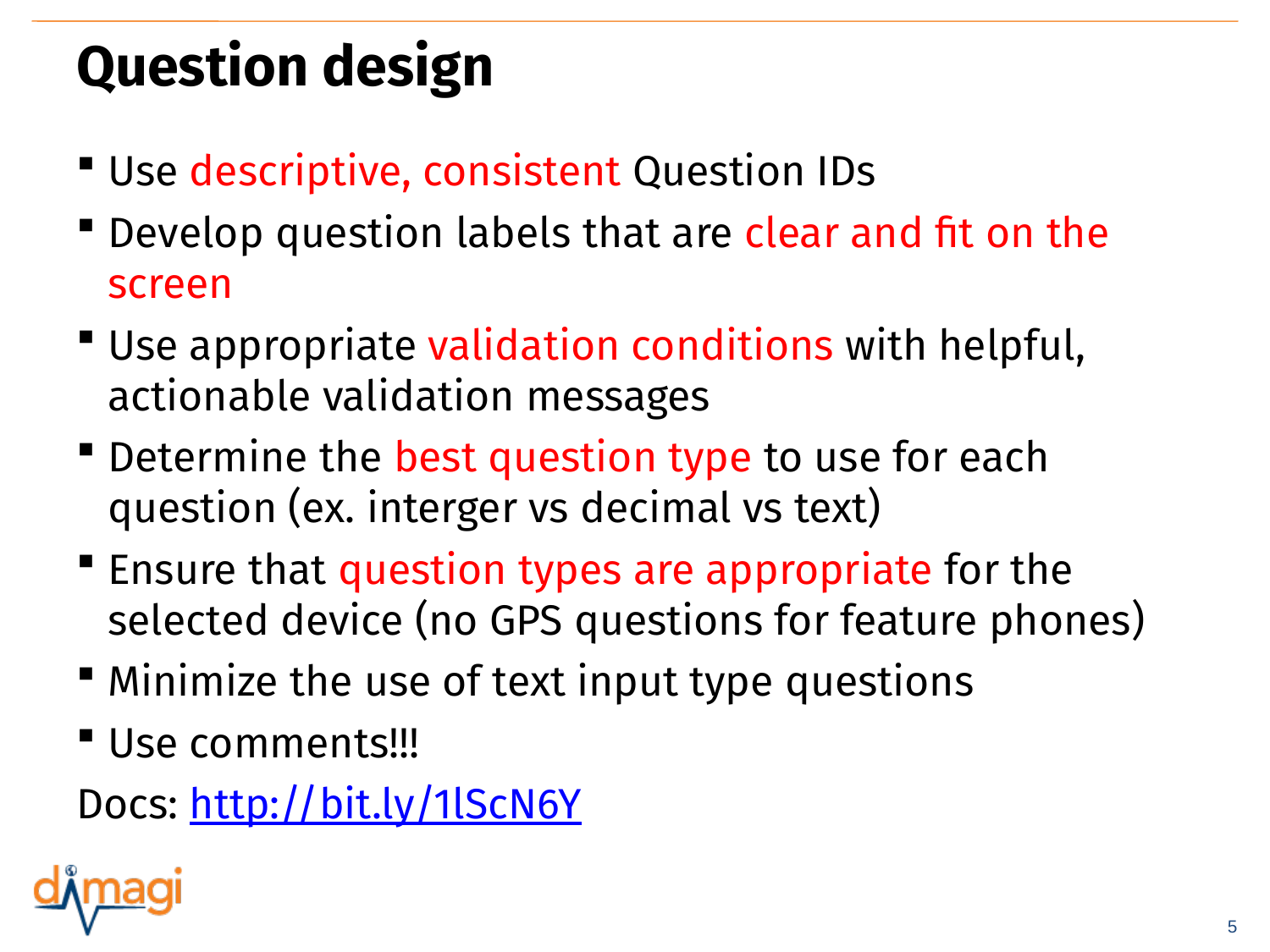

# Question design
Use descriptive, consistent Question IDs
Develop question labels that are clear and fit on the screen
Use appropriate validation conditions with helpful, actionable validation messages
Determine the best question type to use for each question (ex. interger vs decimal vs text)
Ensure that question types are appropriate for the selected device (no GPS questions for feature phones)
Minimize the use of text input type questions
Use comments!!!
Docs: http://bit.ly/1lScN6Y